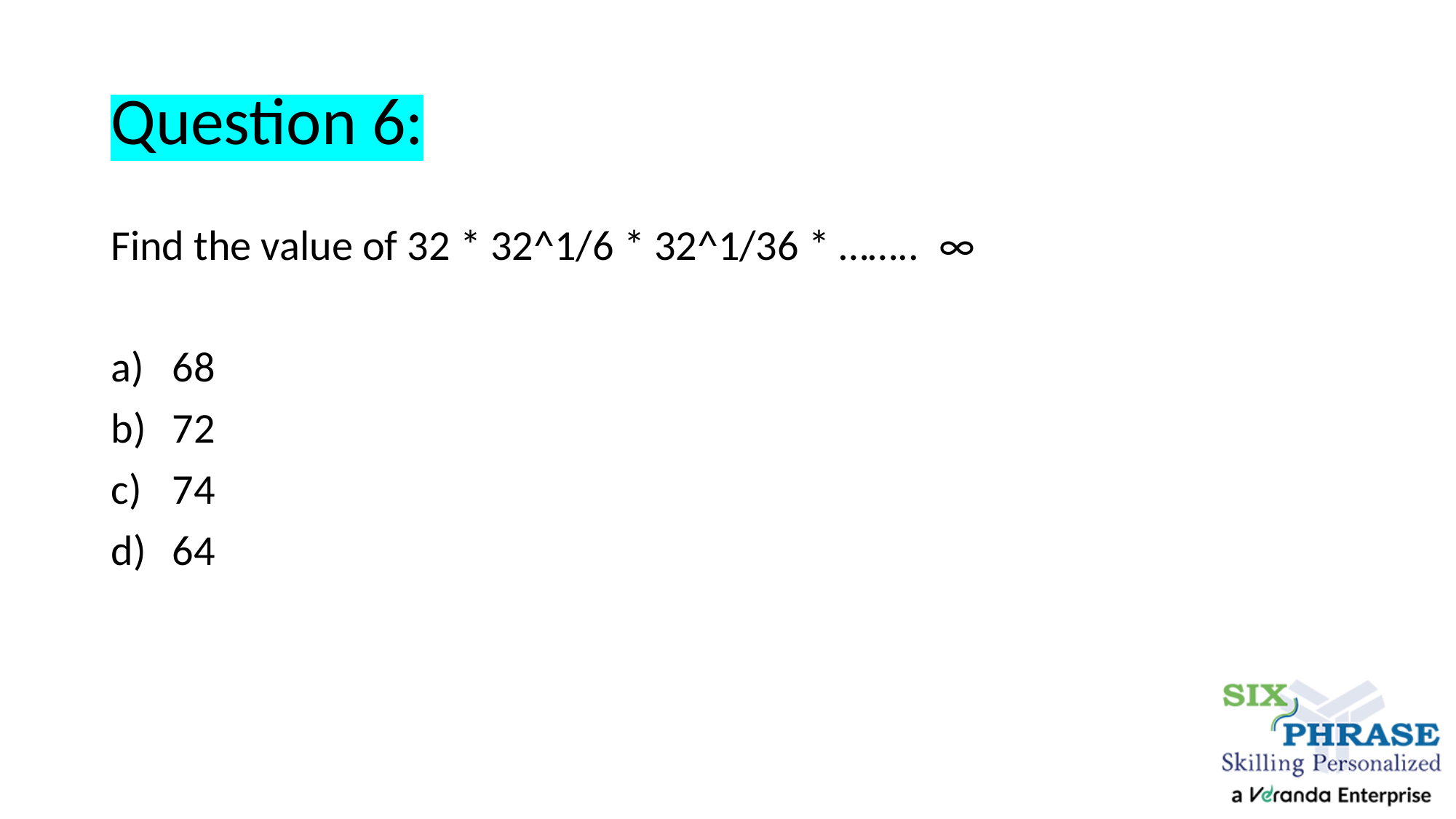

# Question 6:
Find the value of 32 * 32^1/6 * 32^1/36 * ……..  ∞

68
72
74
64